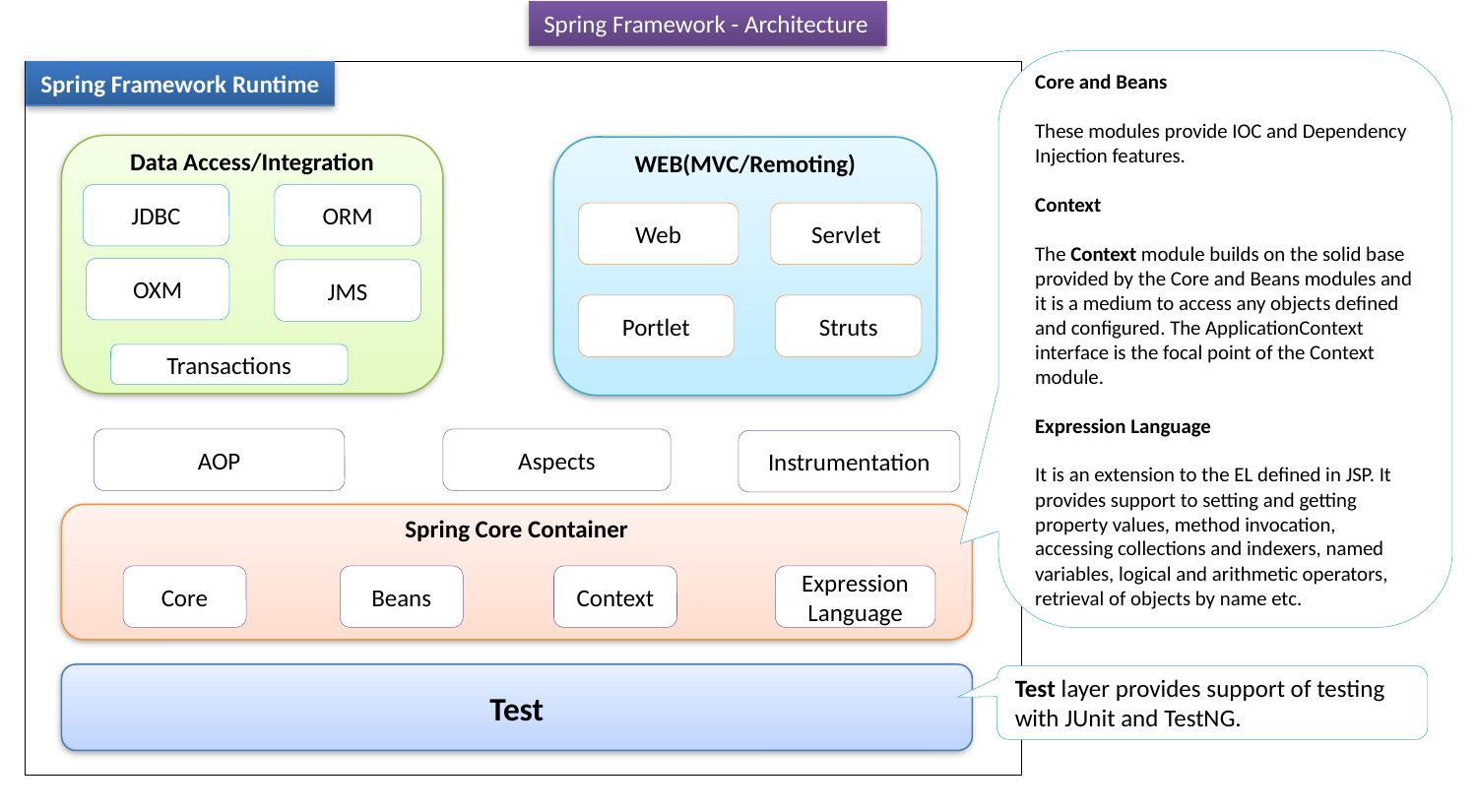

Spring Framework - Architecture

Core and Beans

These modules provide IOC and Dependency Injection features.

Context

The Context module builds on the solid base provided by the Core and Beans modules and it is a medium to access any objects defined and configured. The ApplicationContext interface is the focal point of the Context module.
Expression Language
It is an extension to the EL defined in JSP. It provides support to setting and getting property values, method invocation, accessing collections and indexers, named variables, logical and arithmetic operators, retrieval of objects by name etc.

Spring Framework Runtime
Data Access/Integration

WEB(MVC/Remoting)

Data Access/Integration

JDBC
ORM
Web
JDBC
Servlet
ORM
OXM
JMS
OXM
JMS
Portlet
Struts
Transactions
AOP
Aspects
Instrumentation
Spring Core Container

Core
Beans
Context
Expression Language
Test
Test layer provides support of testing with JUnit and TestNG.